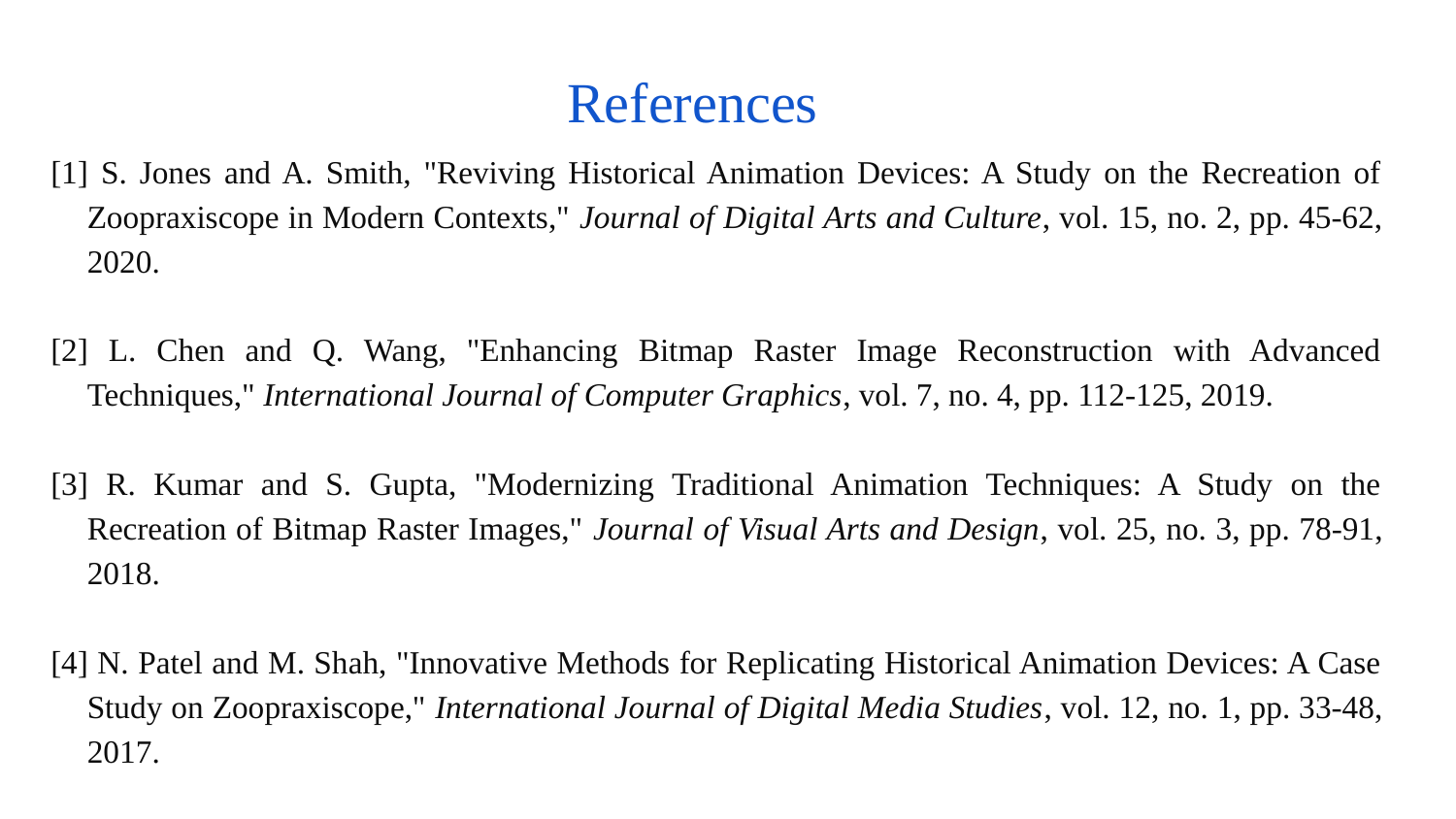

# References
[1] S. Jones and A. Smith, "Reviving Historical Animation Devices: A Study on the Recreation of Zoopraxiscope in Modern Contexts," Journal of Digital Arts and Culture, vol. 15, no. 2, pp. 45-62, 2020.

[2] L. Chen and Q. Wang, "Enhancing Bitmap Raster Image Reconstruction with Advanced Techniques," International Journal of Computer Graphics, vol. 7, no. 4, pp. 112-125, 2019.

[3] R. Kumar and S. Gupta, "Modernizing Traditional Animation Techniques: A Study on the Recreation of Bitmap Raster Images," Journal of Visual Arts and Design, vol. 25, no. 3, pp. 78-91, 2018.

[4] N. Patel and M. Shah, "Innovative Methods for Replicating Historical Animation Devices: A Case Study on Zoopraxiscope," International Journal of Digital Media Studies, vol. 12, no. 1, pp. 33-48, 2017.